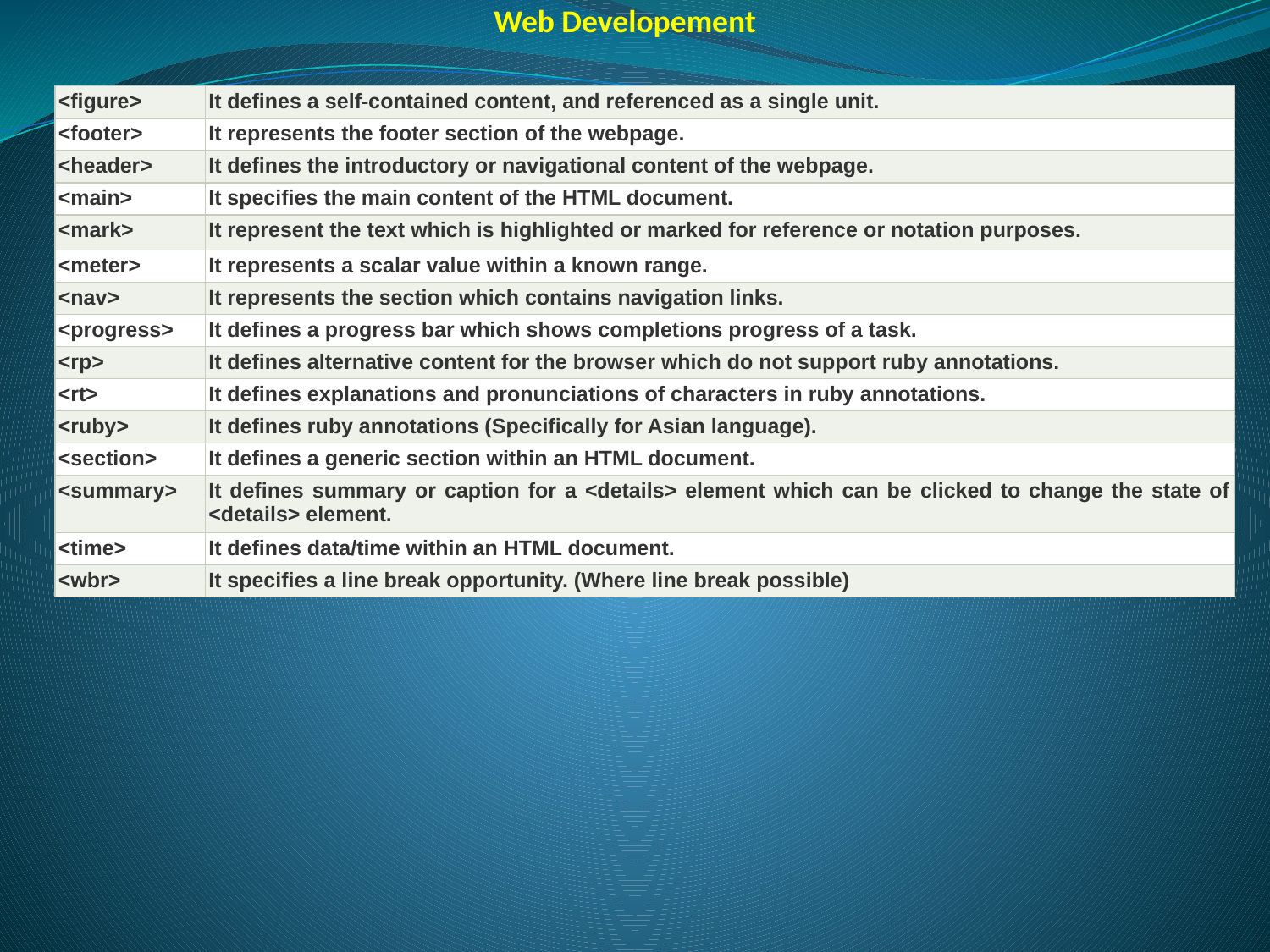

Web Developement
| <figure> | It defines a self-contained content, and referenced as a single unit. |
| --- | --- |
| <footer> | It represents the footer section of the webpage. |
| <header> | It defines the introductory or navigational content of the webpage. |
| <main> | It specifies the main content of the HTML document. |
| <mark> | It represent the text which is highlighted or marked for reference or notation purposes. |
| <meter> | It represents a scalar value within a known range. |
| <nav> | It represents the section which contains navigation links. |
| <progress> | It defines a progress bar which shows completions progress of a task. |
| <rp> | It defines alternative content for the browser which do not support ruby annotations. |
| <rt> | It defines explanations and pronunciations of characters in ruby annotations. |
| <ruby> | It defines ruby annotations (Specifically for Asian language). |
| <section> | It defines a generic section within an HTML document. |
| <summary> | It defines summary or caption for a <details> element which can be clicked to change the state of <details> element. |
| <time> | It defines data/time within an HTML document. |
| <wbr> | It specifies a line break opportunity. (Where line break possible) |